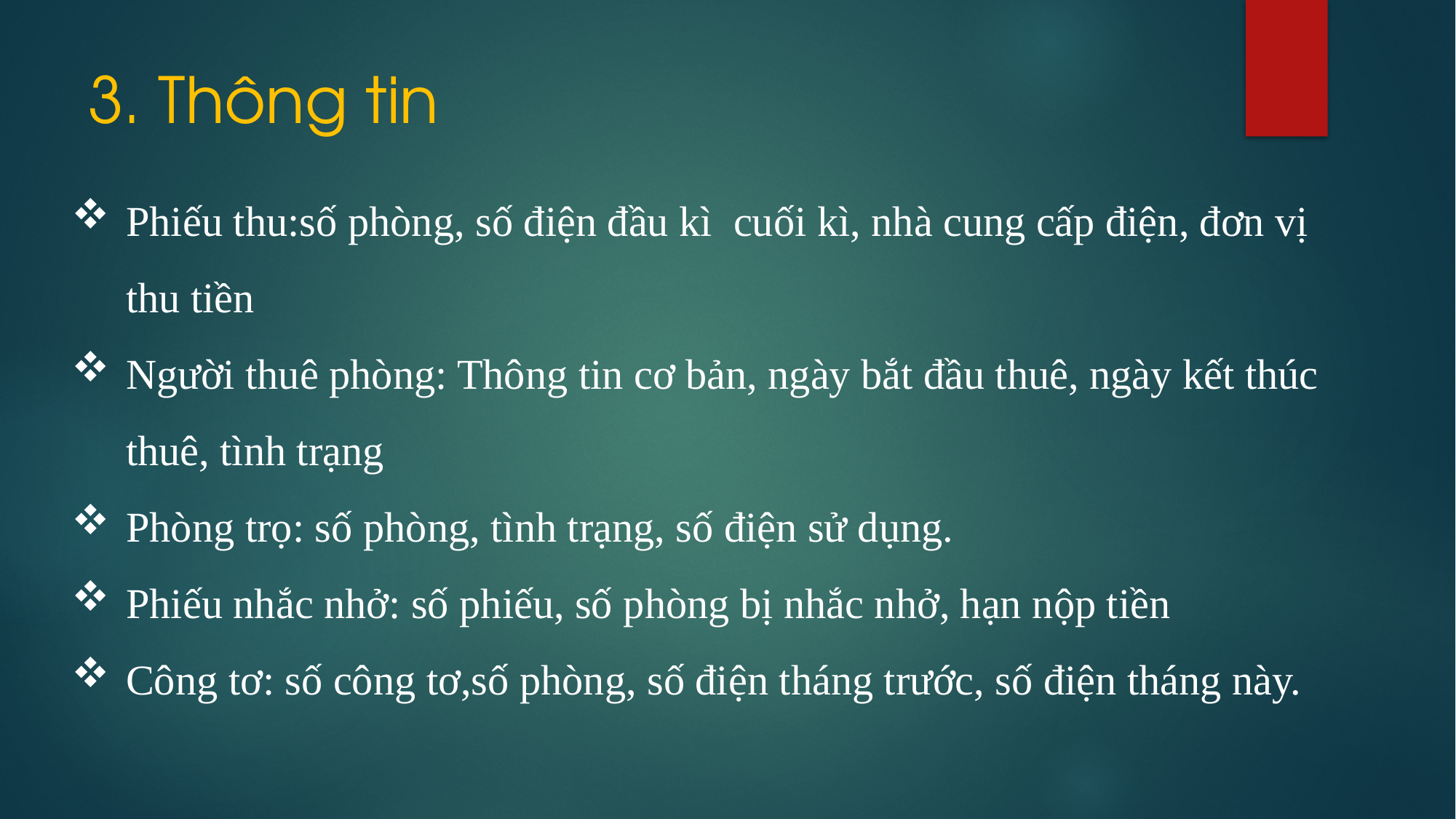

# 3. Thông tin
Phiếu thu:số phòng, số điện đầu kì  cuối kì, nhà cung cấp điện, đơn vị thu tiền
Người thuê phòng: Thông tin cơ bản, ngày bắt đầu thuê, ngày kết thúc thuê, tình trạng
Phòng trọ: số phòng, tình trạng, số điện sử dụng.
Phiếu nhắc nhở: số phiếu, số phòng bị nhắc nhở, hạn nộp tiền
Công tơ: số công tơ,số phòng, số điện tháng trước, số điện tháng này.